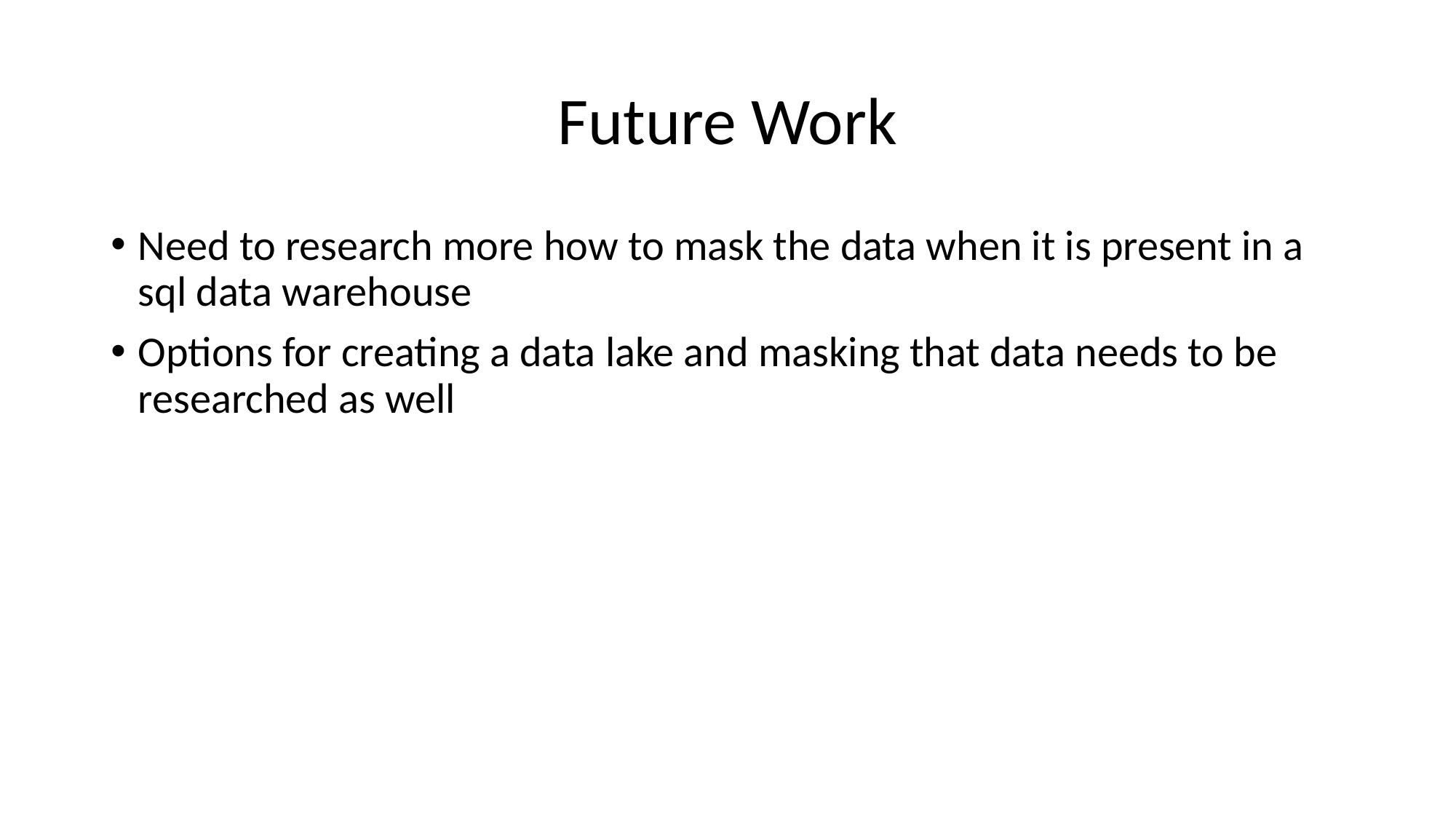

# Future Work
Need to research more how to mask the data when it is present in a sql data warehouse
Options for creating a data lake and masking that data needs to be researched as well